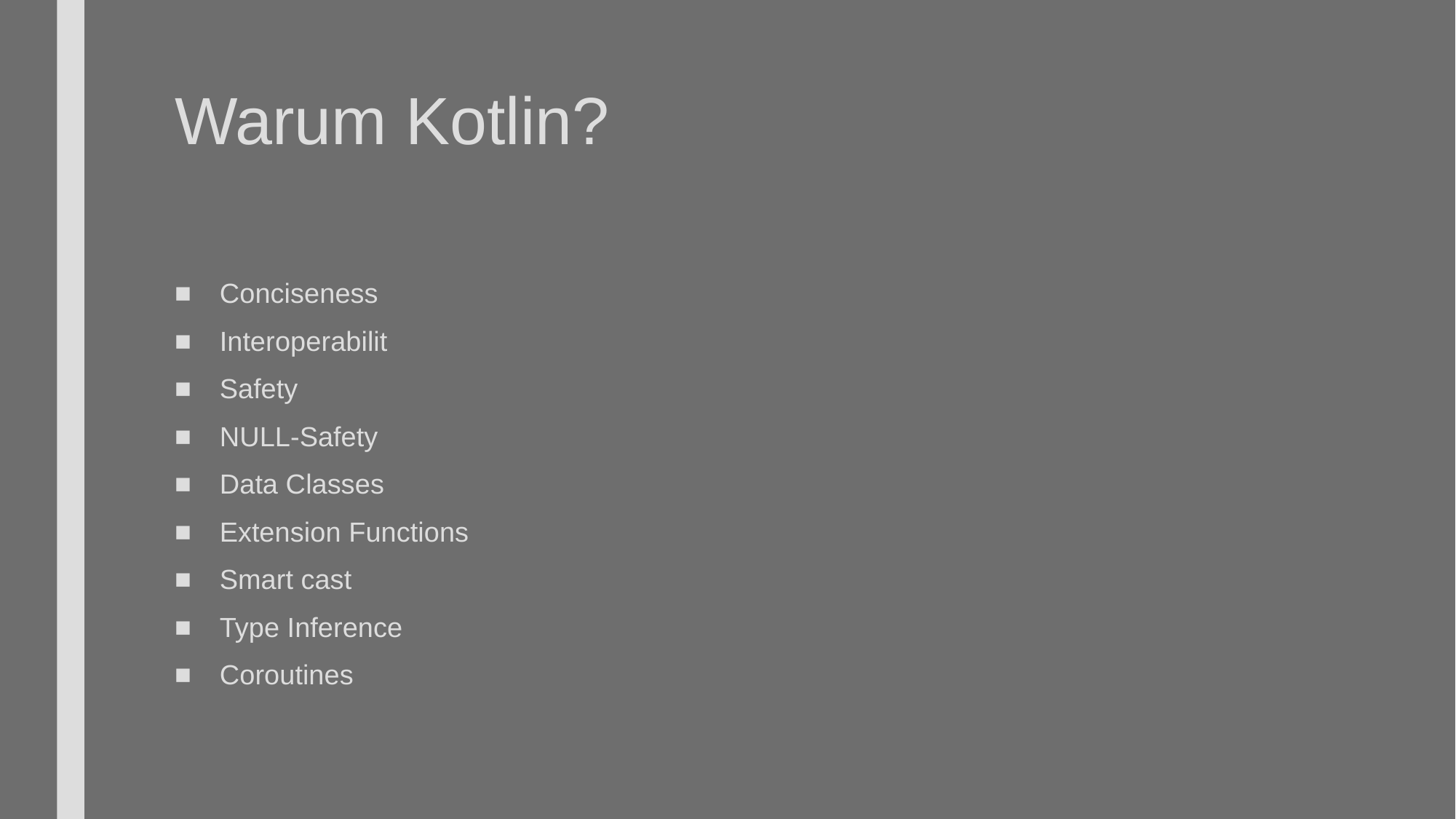

# Warum Kotlin?
Conciseness
Interoperabilit
Safety
NULL-Safety
Data Classes
Extension Functions
Smart cast
Type Inference
Coroutines